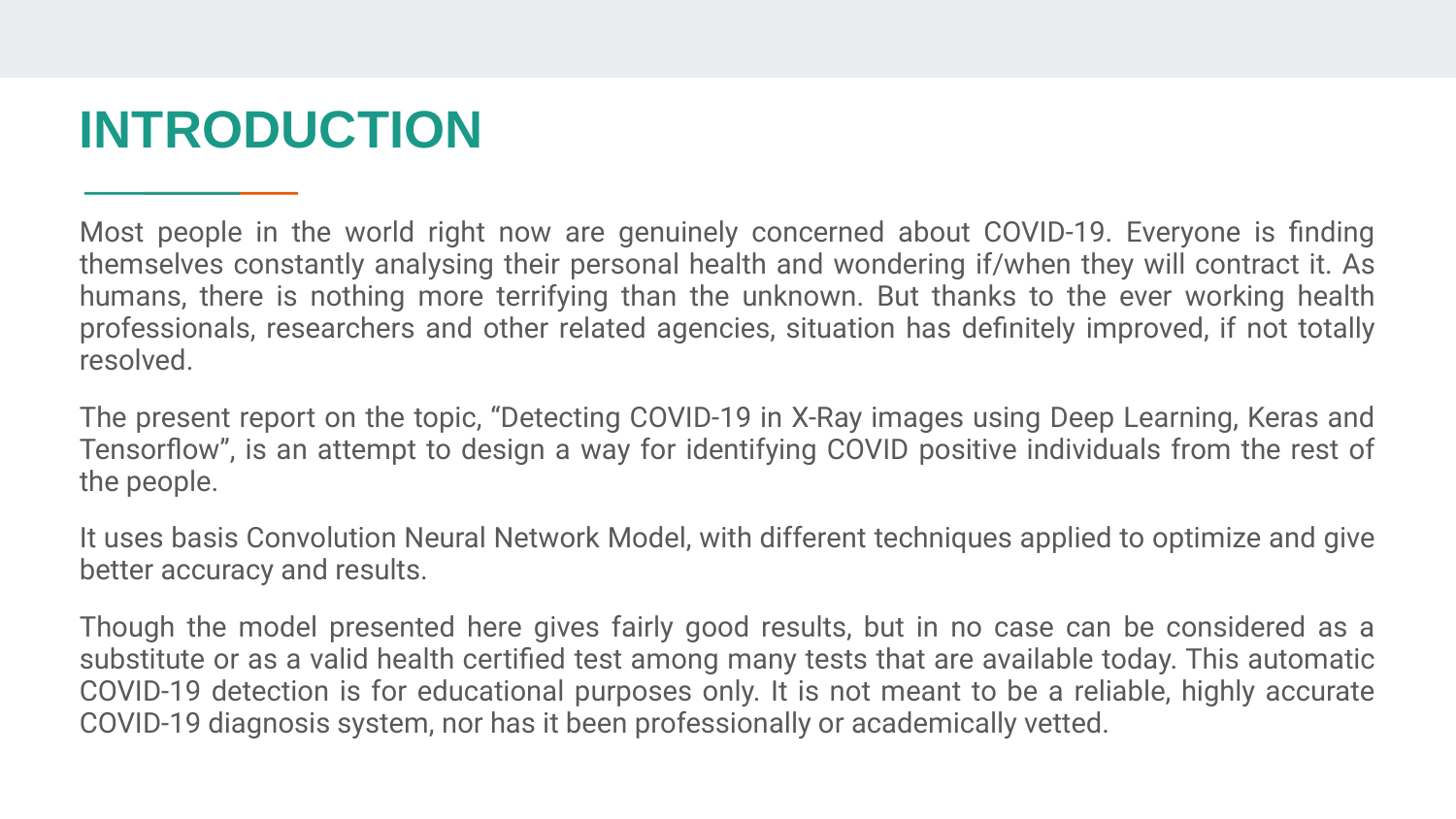

# INTRODUCTION
Most people in the world right now are genuinely concerned about COVID-19. Everyone is finding themselves constantly analysing their personal health and wondering if/when they will contract it. As humans, there is nothing more terrifying than the unknown. But thanks to the ever working health professionals, researchers and other related agencies, situation has definitely improved, if not totally resolved.
The present report on the topic, “Detecting COVID-19 in X-Ray images using Deep Learning, Keras and Tensorflow”, is an attempt to design a way for identifying COVID positive individuals from the rest of the people.
It uses basis Convolution Neural Network Model, with different techniques applied to optimize and give better accuracy and results.
Though the model presented here gives fairly good results, but in no case can be considered as a substitute or as a valid health certified test among many tests that are available today. This automatic COVID-19 detection is for educational purposes only. It is not meant to be a reliable, highly accurate COVID-19 diagnosis system, nor has it been professionally or academically vetted.